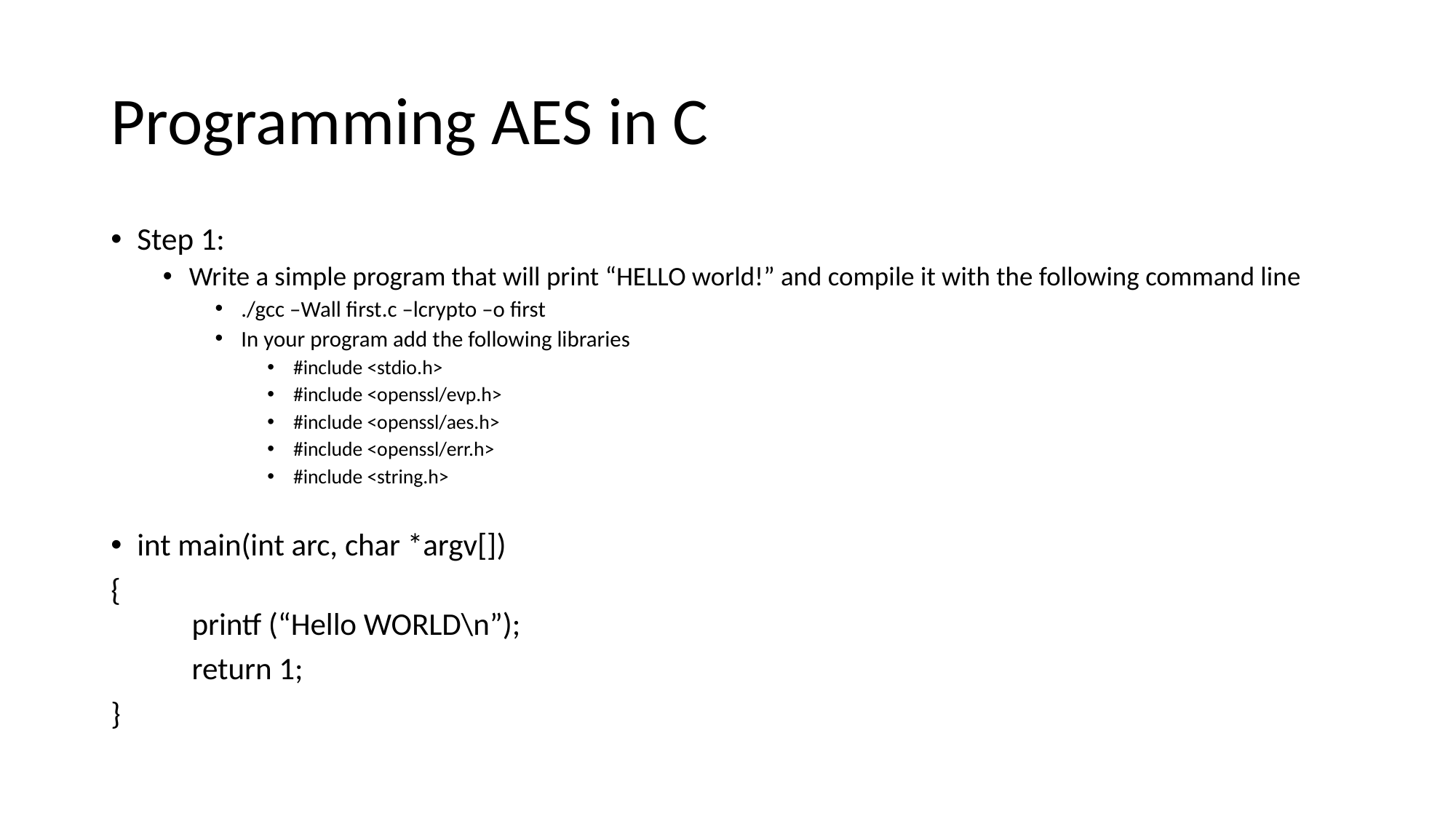

# Programming AES in C
Step 1:
Write a simple program that will print “HELLO world!” and compile it with the following command line
./gcc –Wall first.c –lcrypto –o first
In your program add the following libraries
#include <stdio.h>
#include <openssl/evp.h>
#include <openssl/aes.h>
#include <openssl/err.h>
#include <string.h>

int main(int arc, char *argv[])
{
	printf (“Hello WORLD\n”);
	return 1;
}